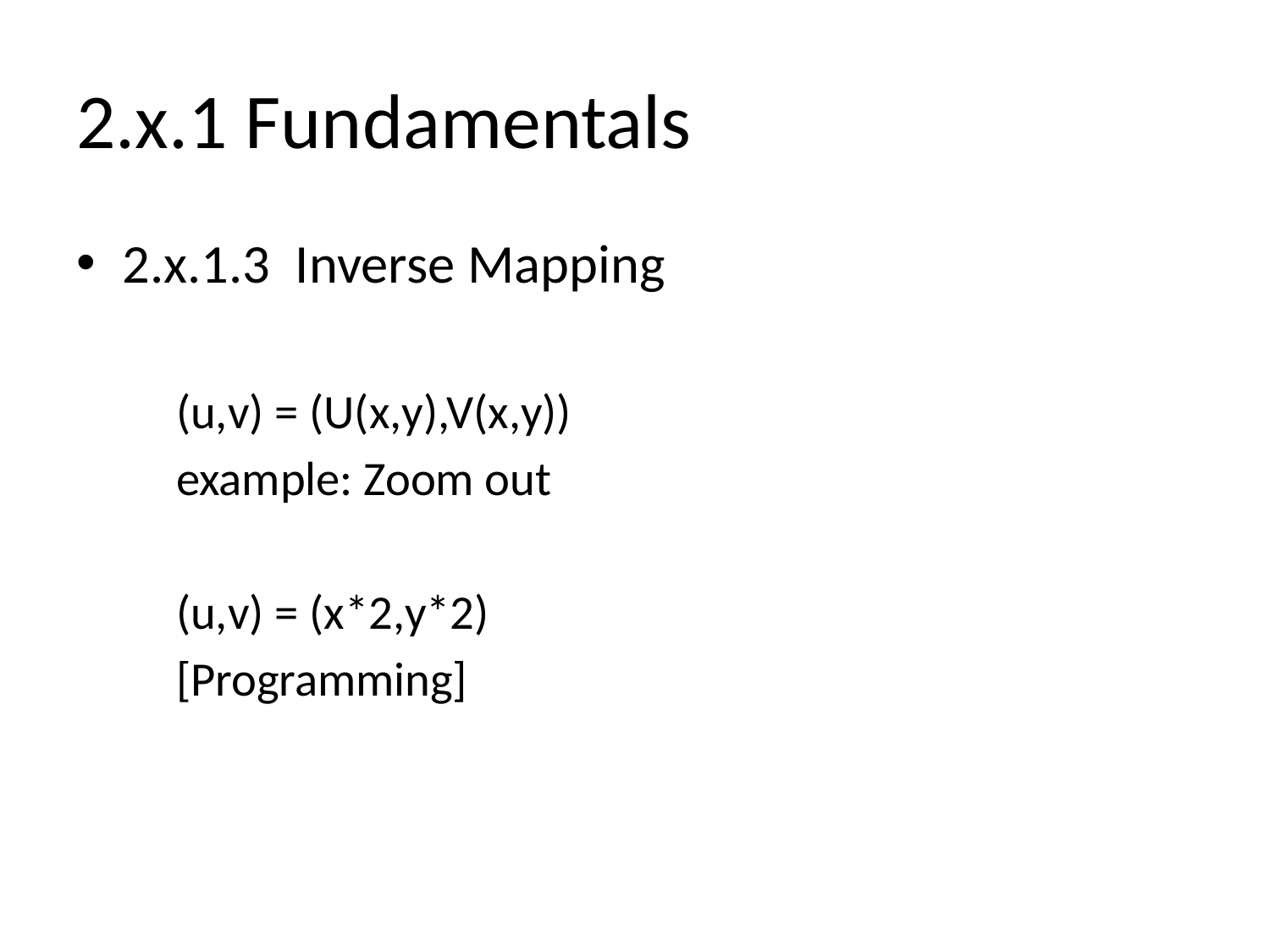

# 2.x.1 Fundamentals
2.x.1.3  Inverse Mapping

	(u,v) = (U(x,y),V(x,y))
	example: Zoom out

	(u,v) = (x*2,y*2)
	[Programming]